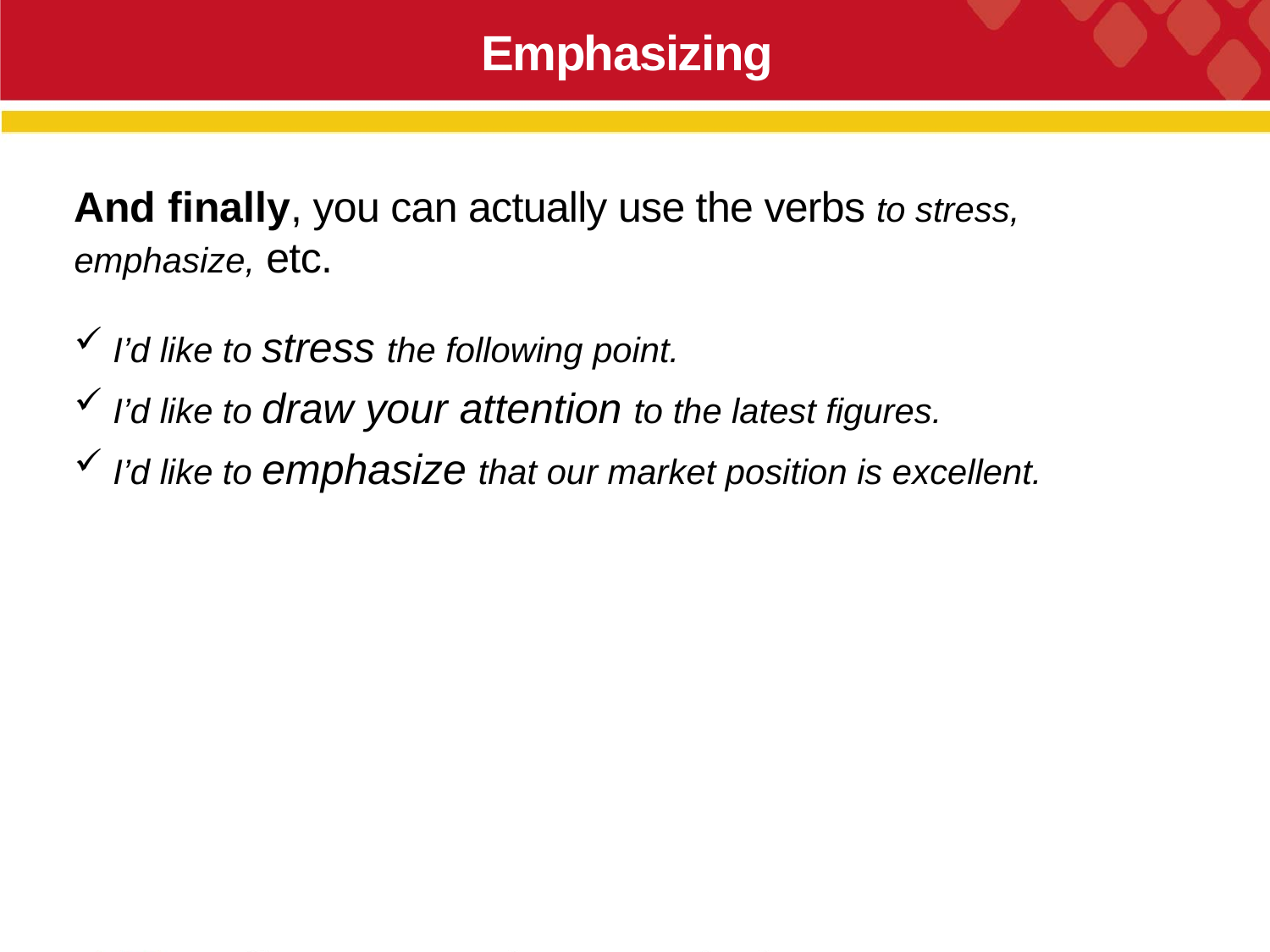

Emphasizing
And finally, you can actually use the verbs to stress, emphasize, etc.
 I’d like to stress the following point.
 I’d like to draw your attention to the latest figures.
 I’d like to emphasize that our market position is excellent.